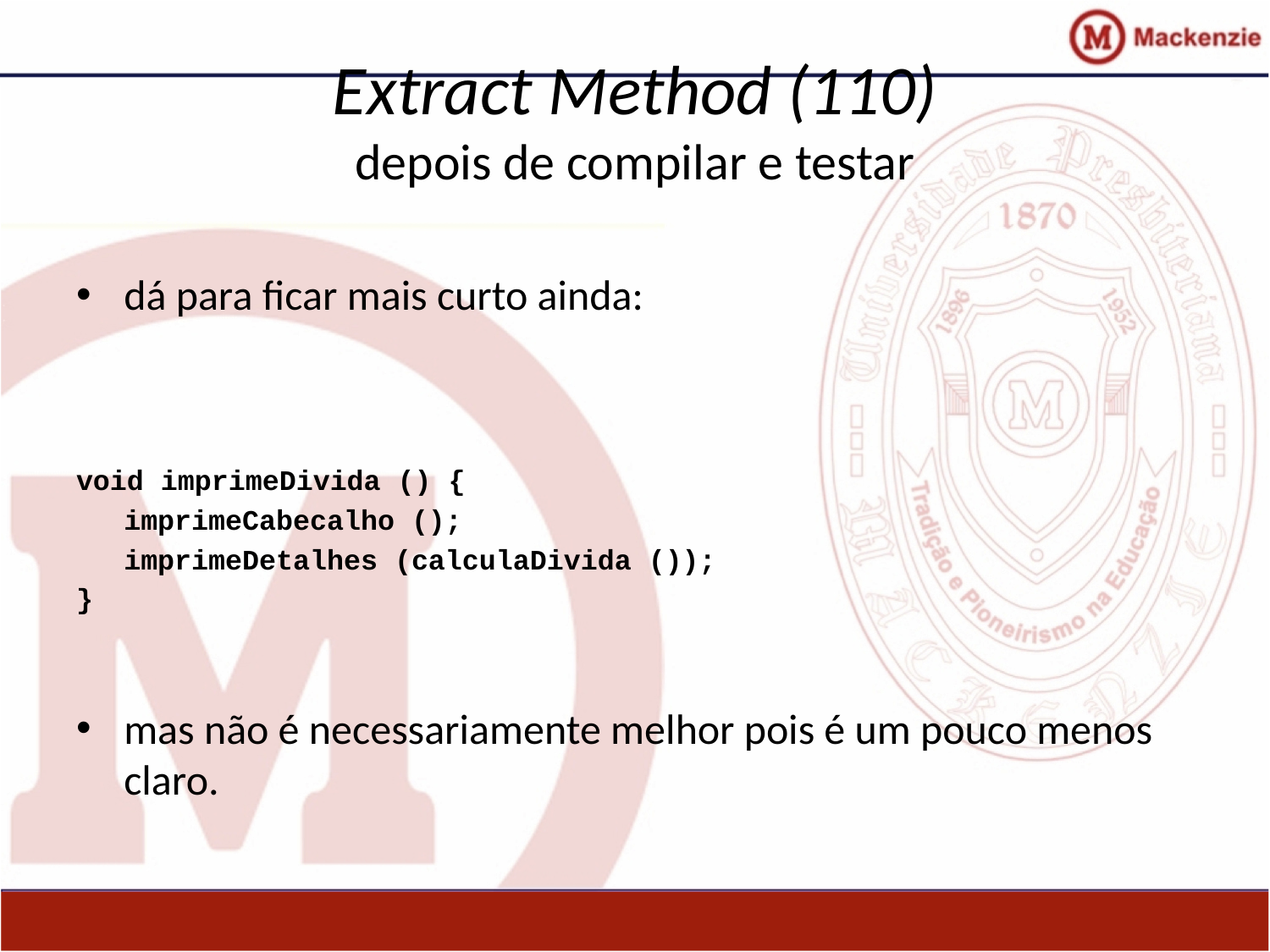

# Extract Method (110) depois de compilar e testar
dá para ficar mais curto ainda:

void imprimeDivida () {
	imprimeCabecalho ();
	imprimeDetalhes (calculaDivida ());
}

mas não é necessariamente melhor pois é um pouco menos claro.